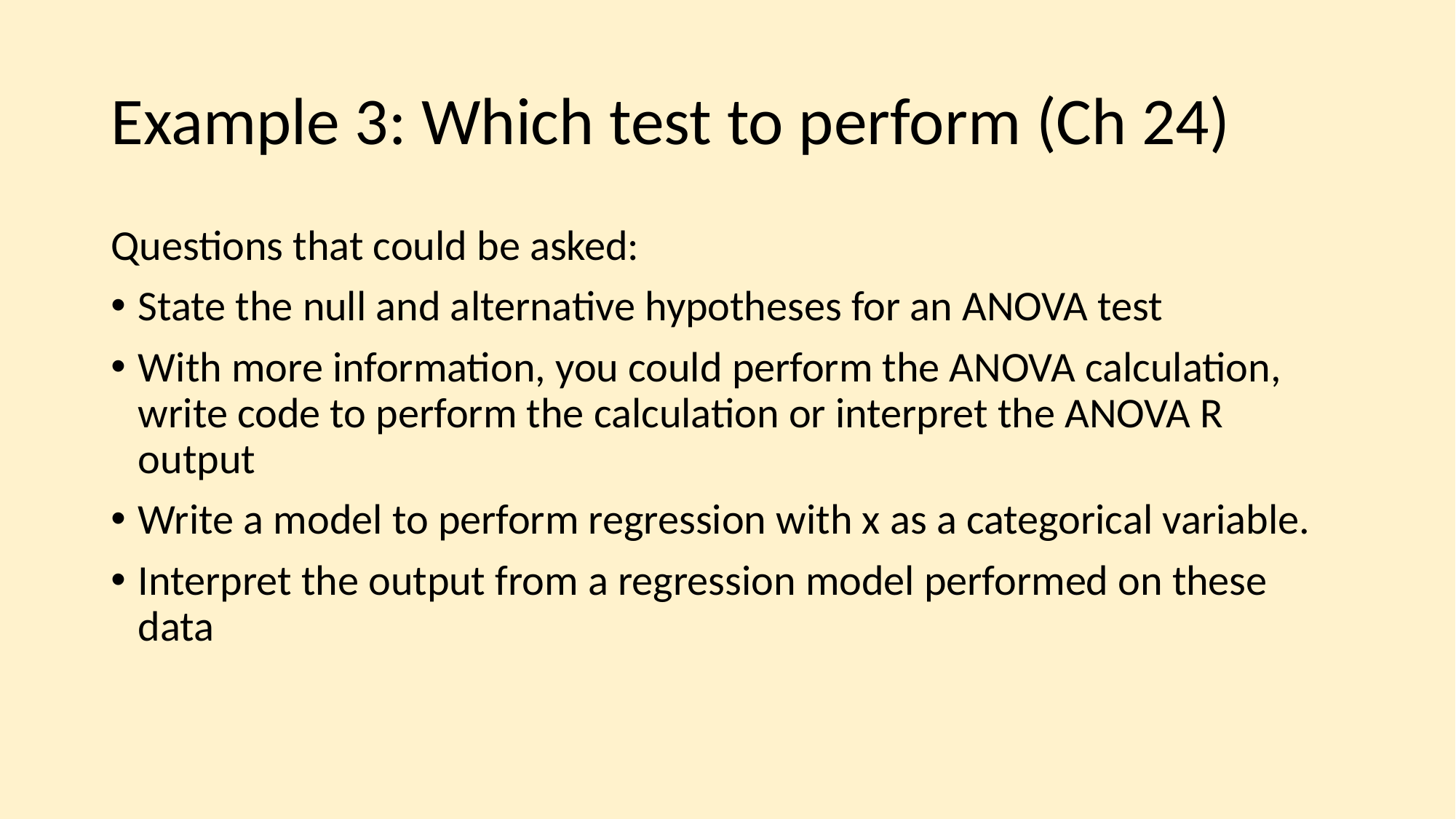

# Example 3: Which test to perform (Ch 24)
Questions that could be asked:
State the null and alternative hypotheses for an ANOVA test
With more information, you could perform the ANOVA calculation, write code to perform the calculation or interpret the ANOVA R output
Write a model to perform regression with x as a categorical variable.
Interpret the output from a regression model performed on these data